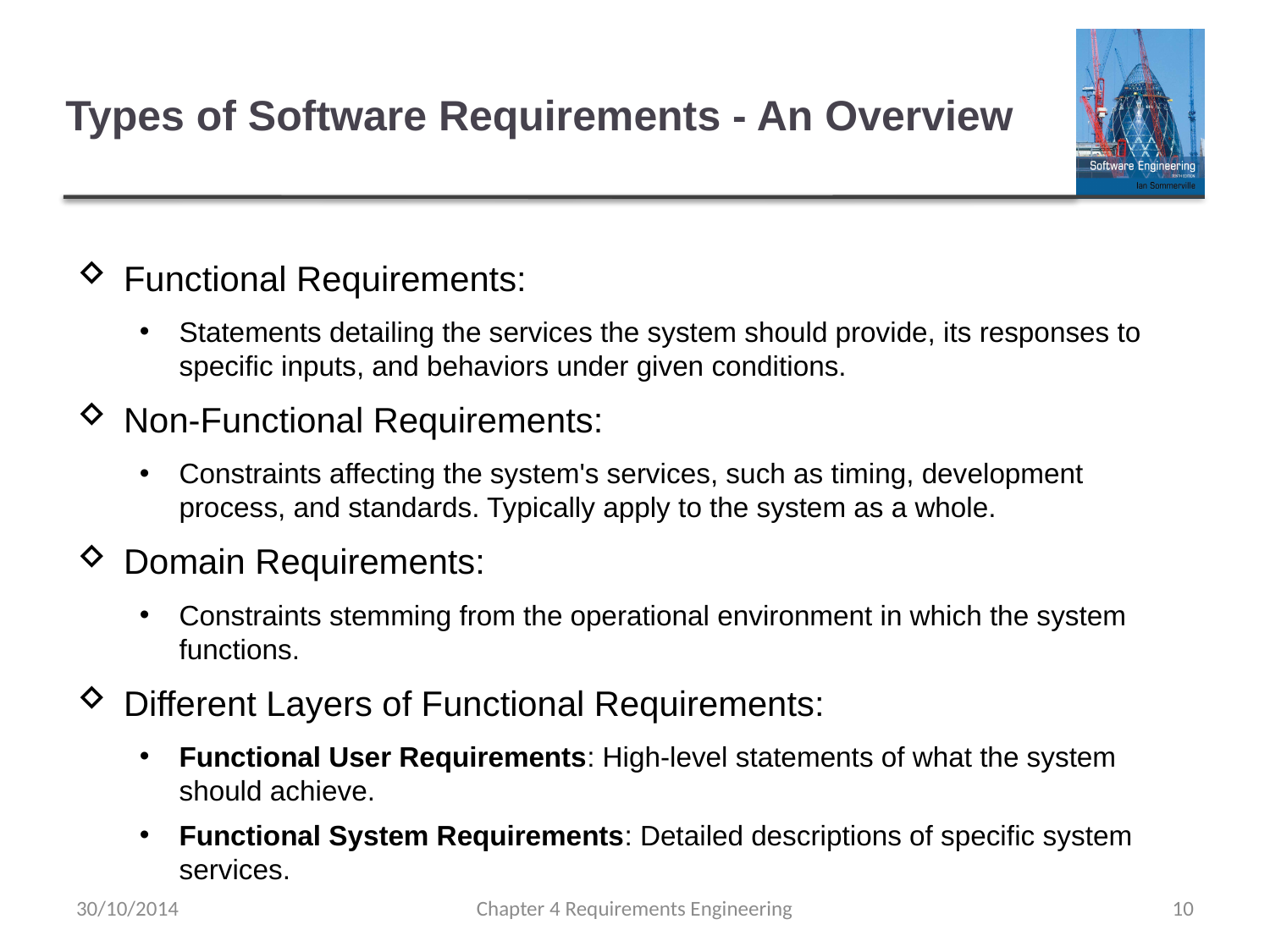

# Types of Software Requirements - An Overview
Functional Requirements:
Statements detailing the services the system should provide, its responses to specific inputs, and behaviors under given conditions.
Non-Functional Requirements:
Constraints affecting the system's services, such as timing, development process, and standards. Typically apply to the system as a whole.
Domain Requirements:
Constraints stemming from the operational environment in which the system functions.
Different Layers of Functional Requirements:
Functional User Requirements: High-level statements of what the system should achieve.
Functional System Requirements: Detailed descriptions of specific system services.
30/10/2014
Chapter 4 Requirements Engineering
10